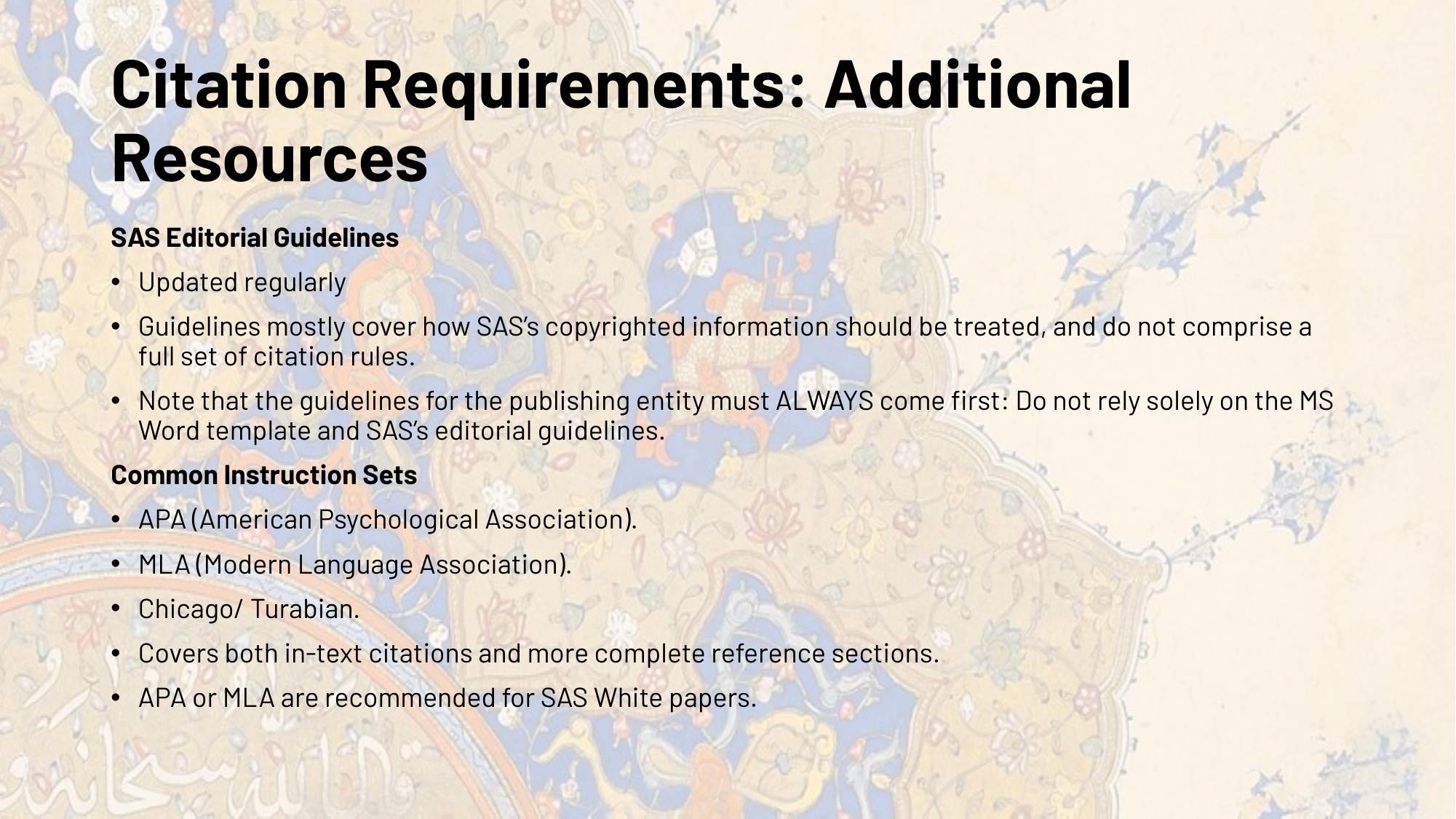

# Citation Requirements: Additional Resources
SAS Editorial Guidelines
Updated regularly
Guidelines mostly cover how SAS’s copyrighted information should be treated, and do not comprise a full set of citation rules.
Note that the guidelines for the publishing entity must ALWAYS come first: Do not rely solely on the MS Word template and SAS’s editorial guidelines.
Common Instruction Sets
APA (American Psychological Association).
MLA (Modern Language Association).
Chicago/ Turabian.
Covers both in-text citations and more complete reference sections.
APA or MLA are recommended for SAS White papers.